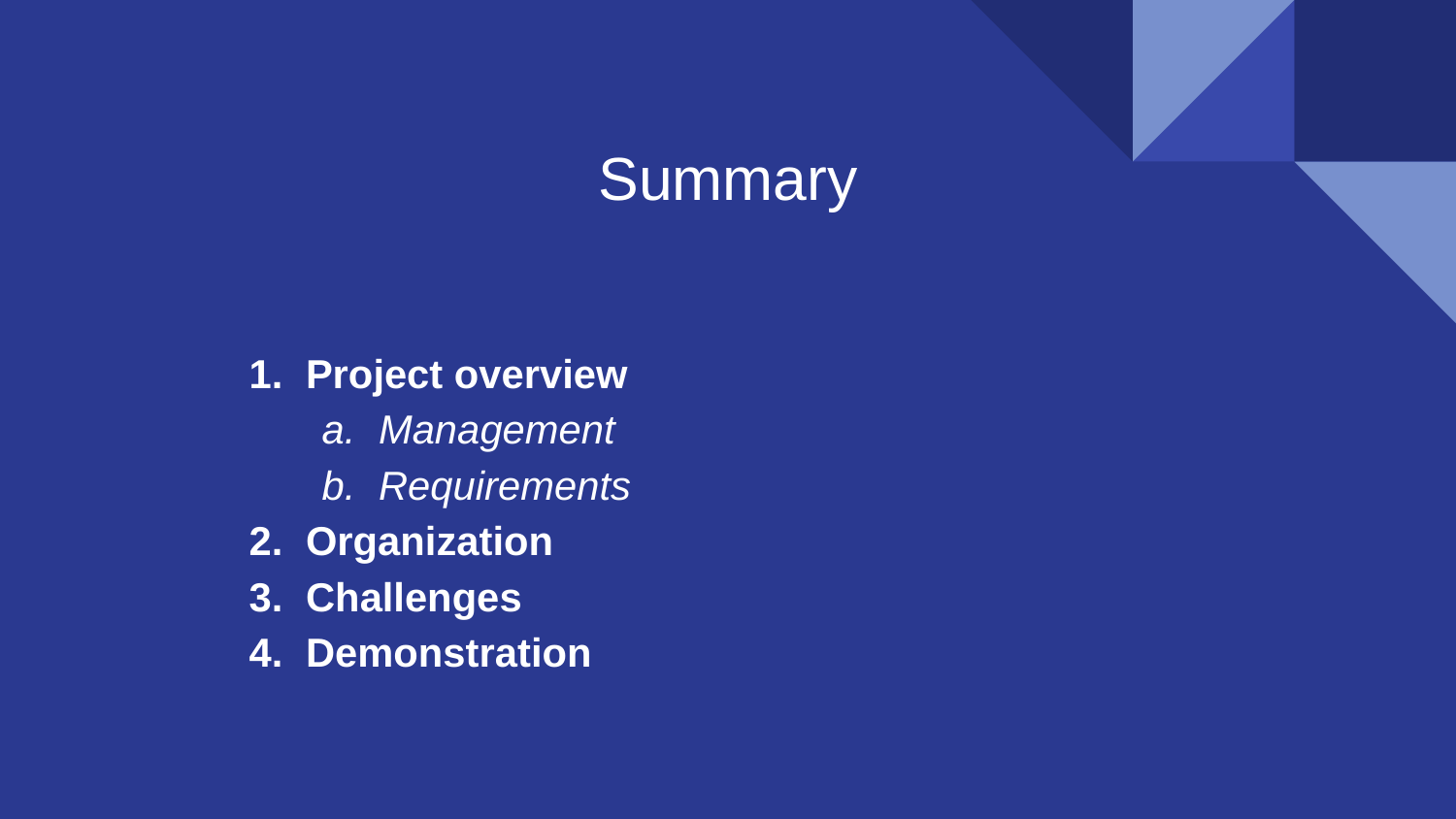

Summary
Project overview
Management
Requirements
Organization
Challenges
Demonstration